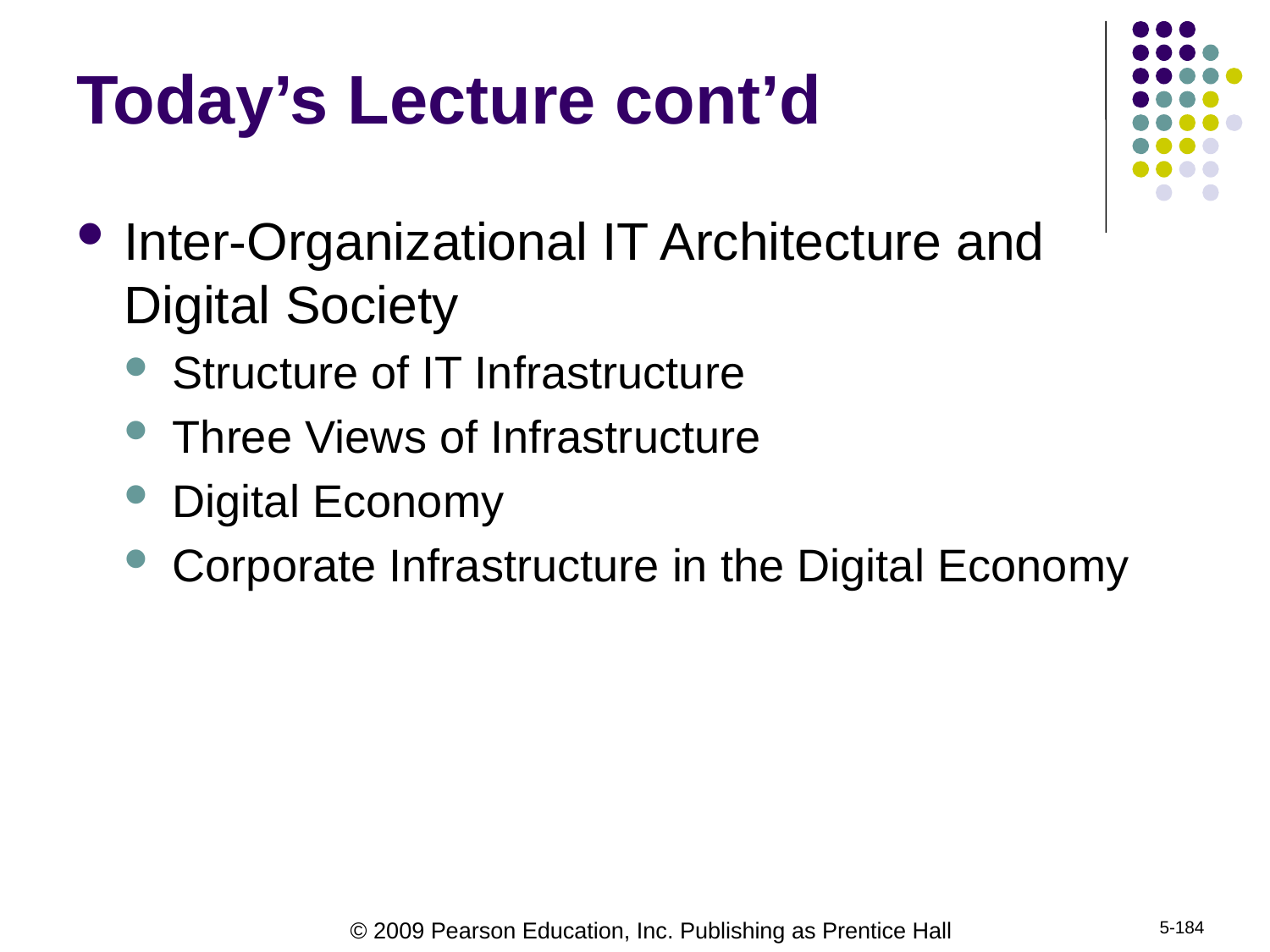

# Today’s Lecture cont’d
Inter-Organizational IT Architecture and Digital Society
Structure of IT Infrastructure
Three Views of Infrastructure
Digital Economy
Corporate Infrastructure in the Digital Economy
5-184